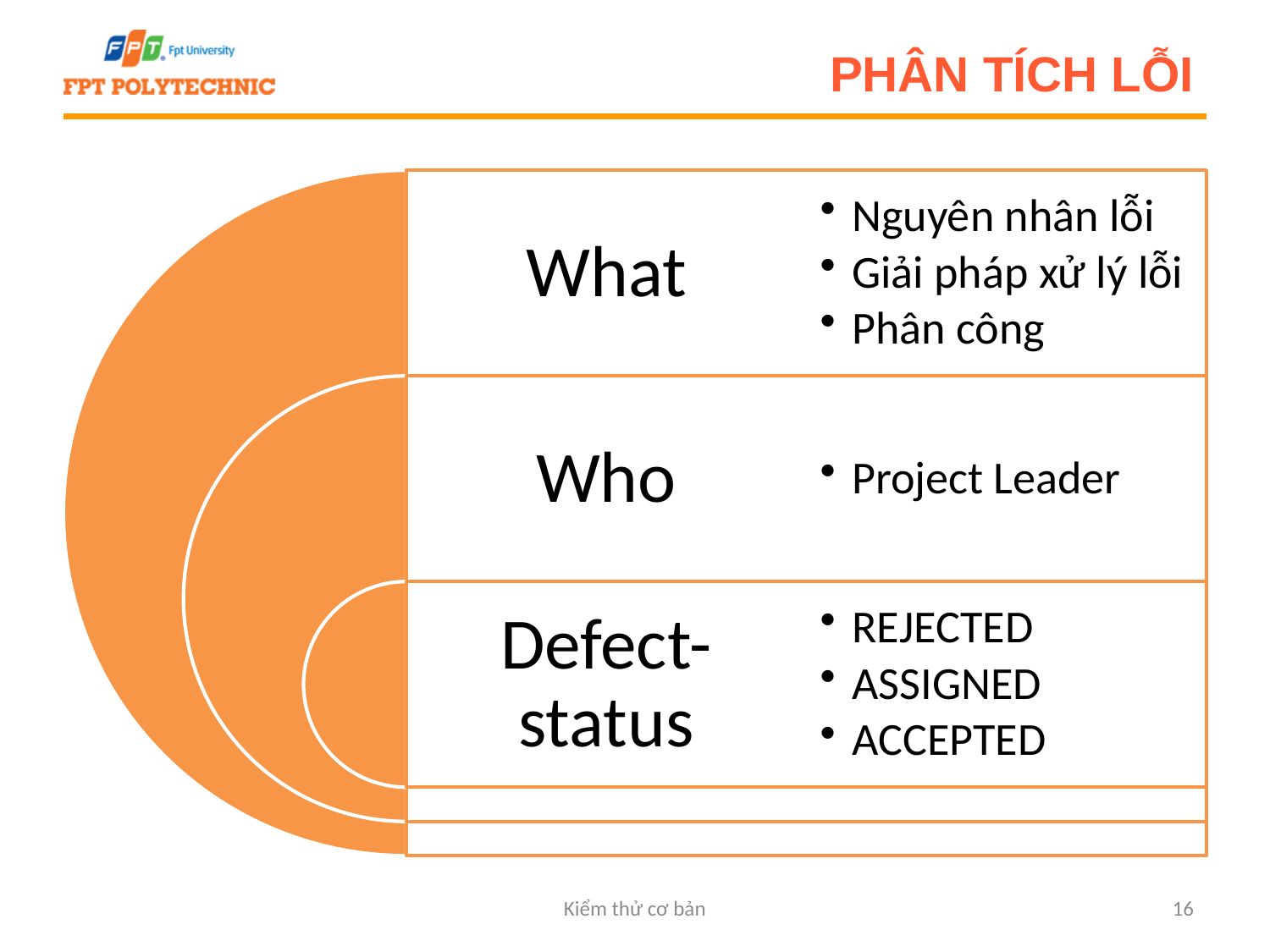

# Phân tích lỗi
What
Who
Defect-status
Nguyên nhân lỗi
Giải pháp xử lý lỗi
Phân công
Project Leader
REJECTED
ASSIGNED
ACCEPTED
Kiểm thử cơ bản
16